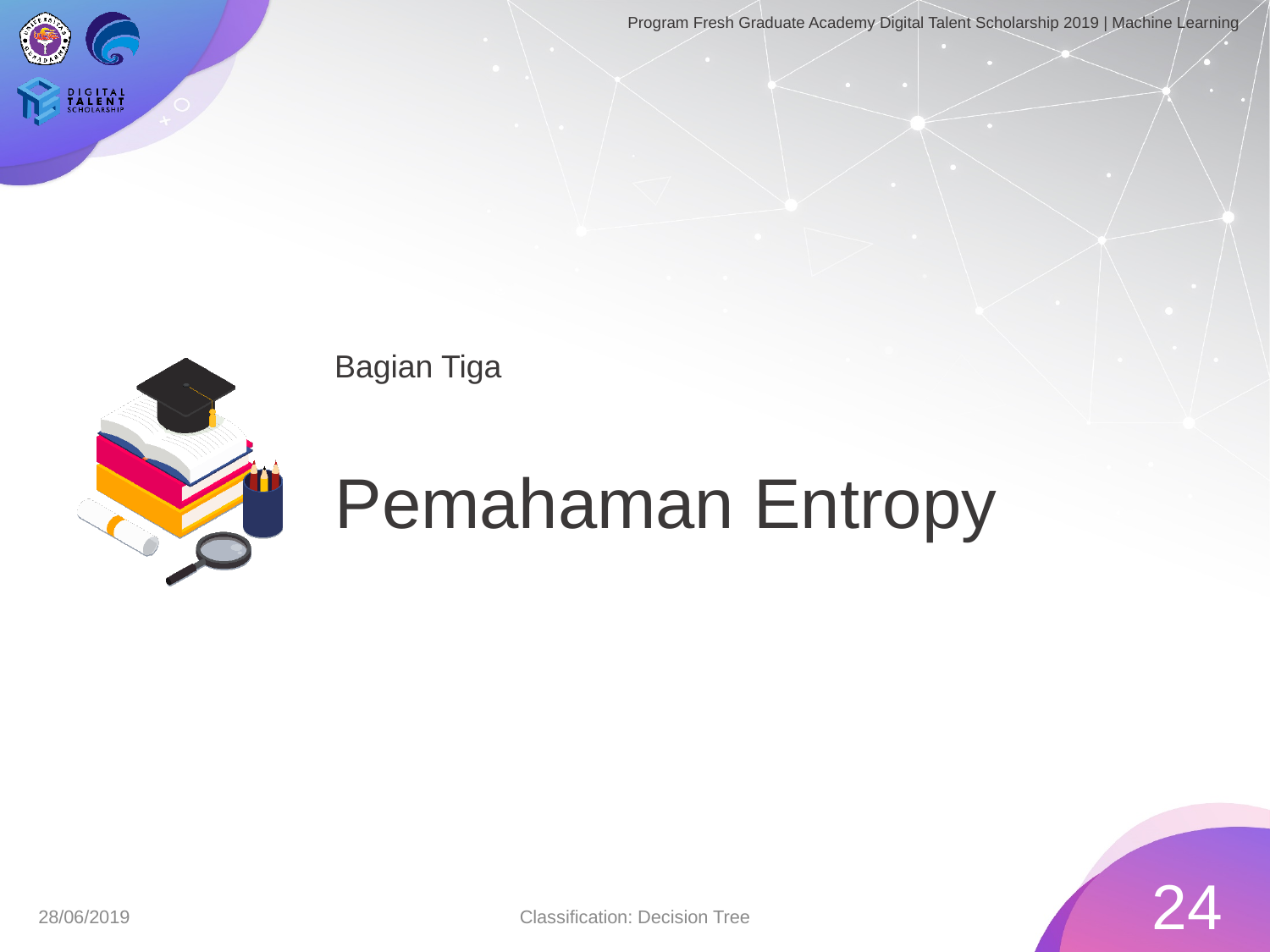

Bagian Tiga
# Pemahaman Entropy
24
28/06/2019
Classification: Decision Tree